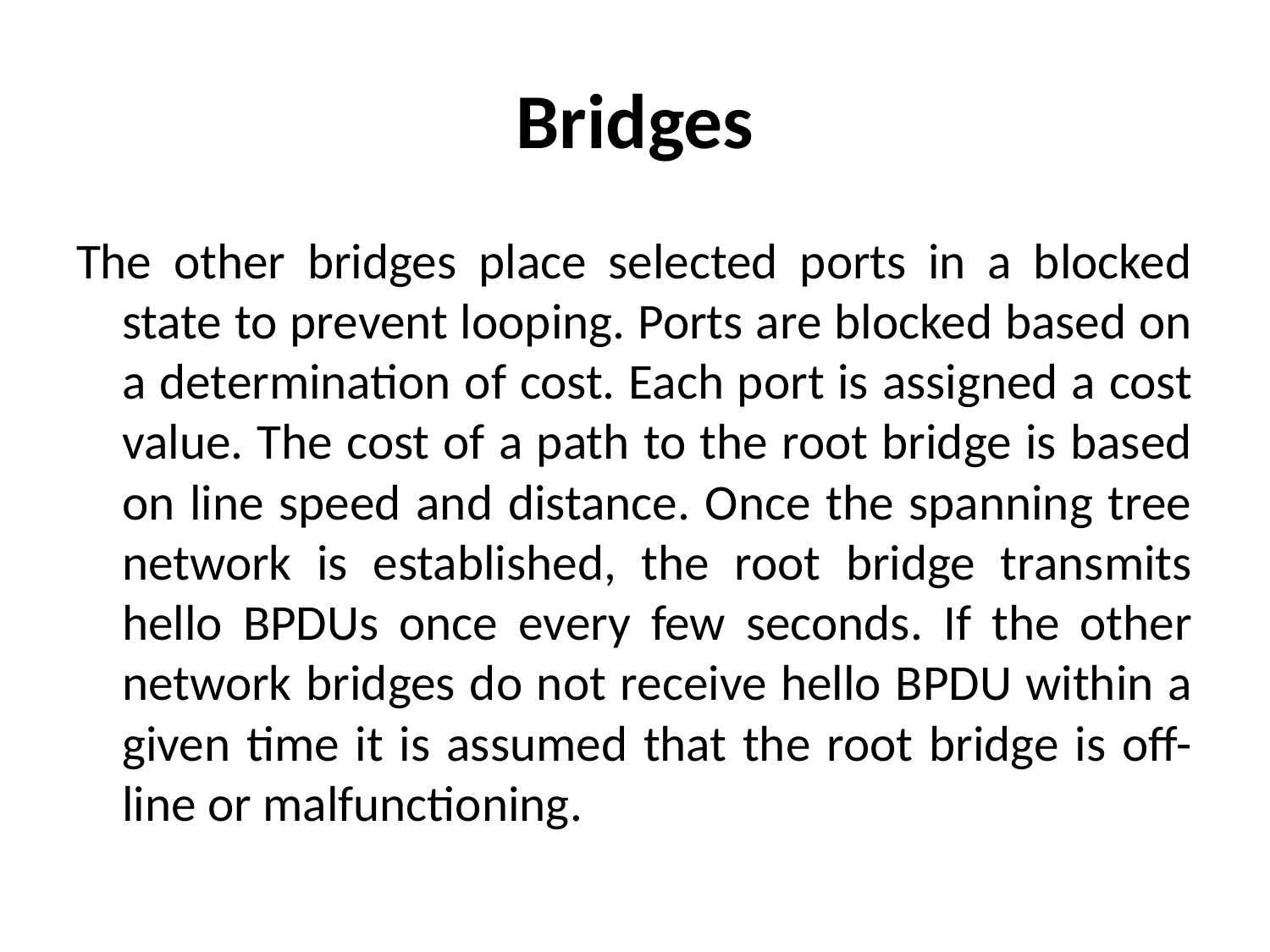

# Bridges
The other bridges place selected ports in a blocked state to prevent looping. Ports are blocked based on a determination of cost. Each port is assigned a cost value. The cost of a path to the root bridge is based on line speed and distance. Once the spanning tree network is established, the root bridge transmits hello BPDUs once every few seconds. If the other network bridges do not receive hello BPDU within a given time it is assumed that the root bridge is off-line or malfunctioning.